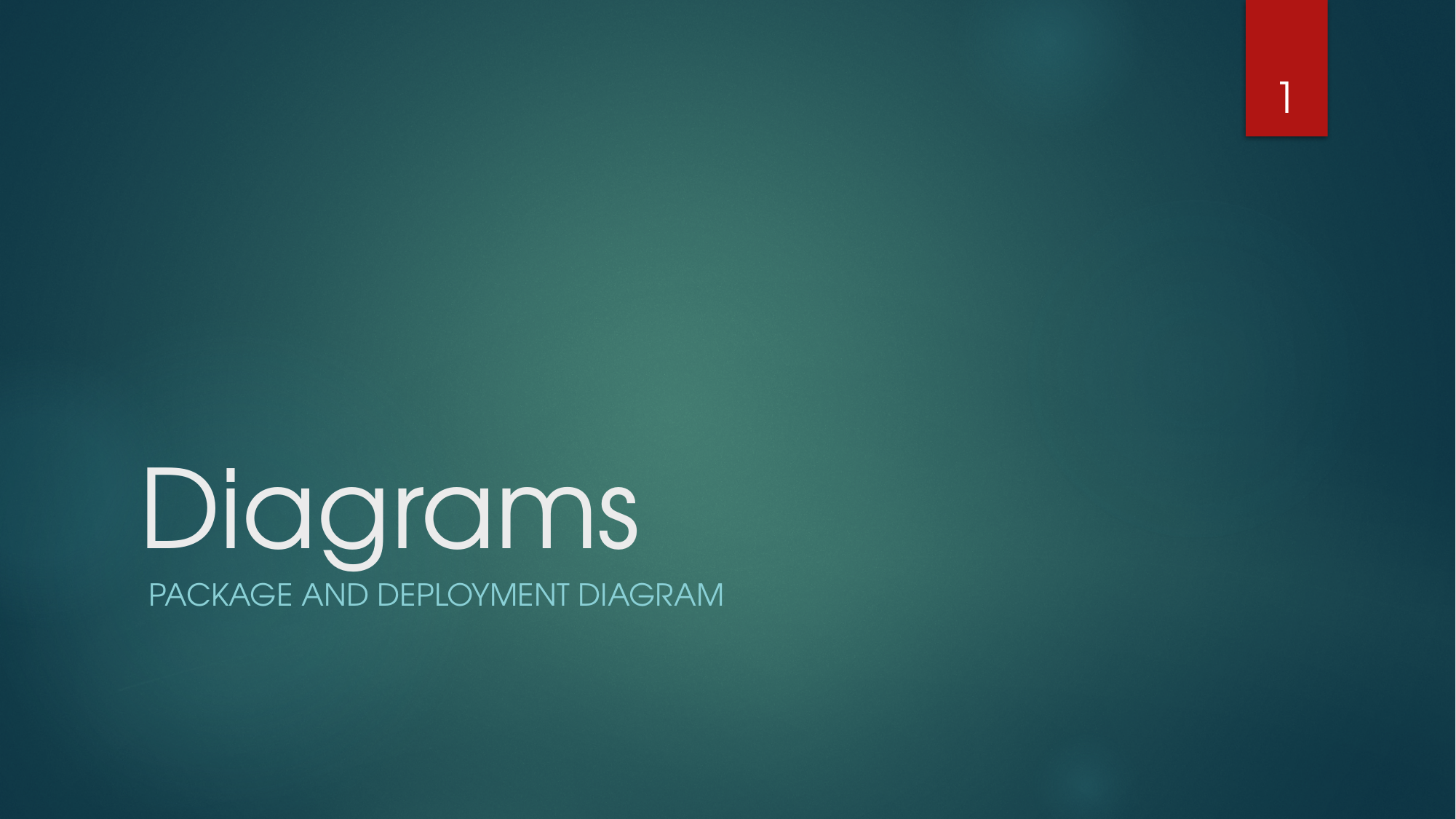

1
# Diagrams
Package and Deployment Diagram